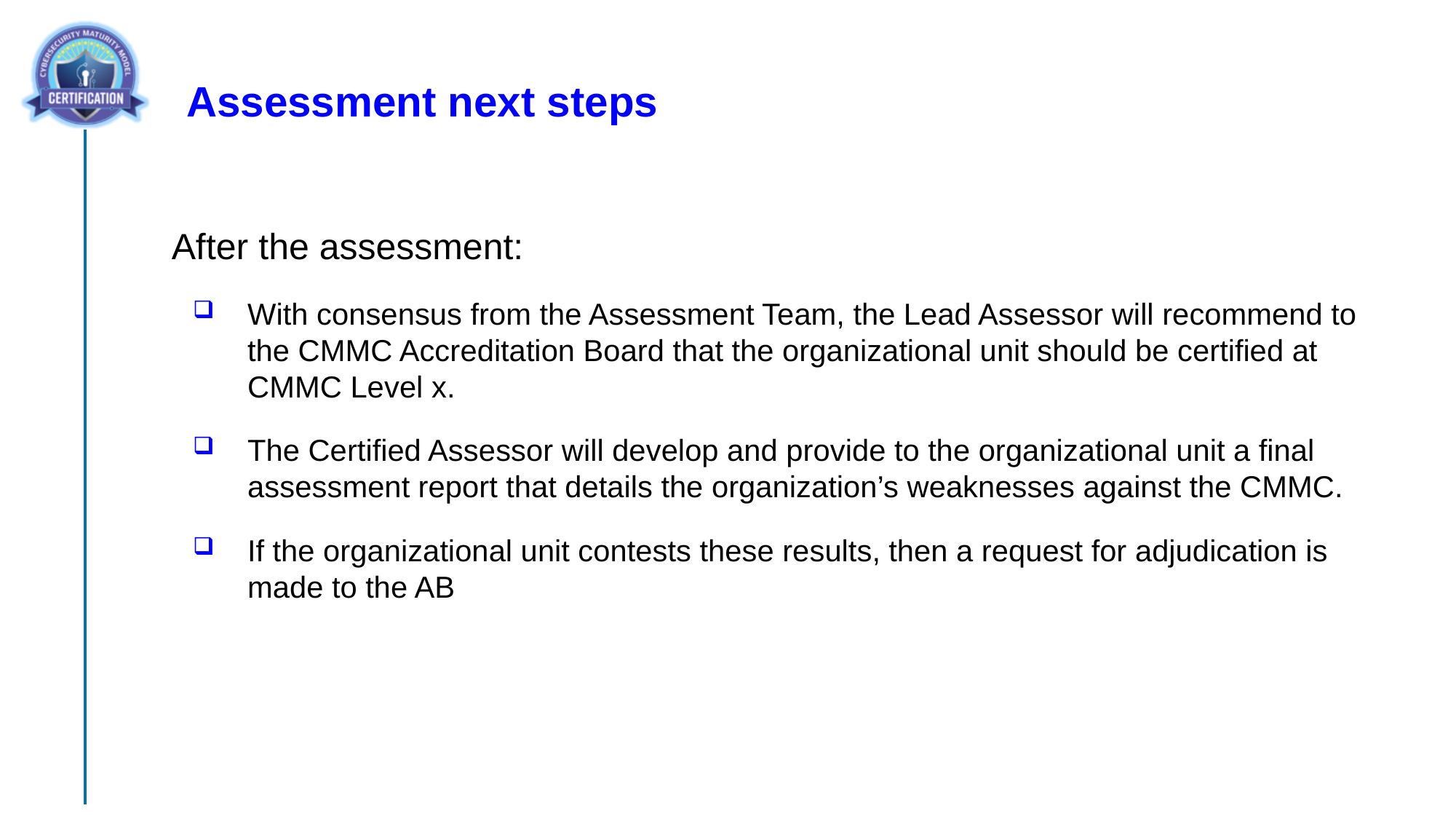

Assessment next steps
After the assessment:
With consensus from the Assessment Team, the Lead Assessor will recommend to the CMMC Accreditation Board that the organizational unit should be certified at CMMC Level x.
The Certified Assessor will develop and provide to the organizational unit a final assessment report that details the organization’s weaknesses against the CMMC.
If the organizational unit contests these results, then a request for adjudication is made to the AB